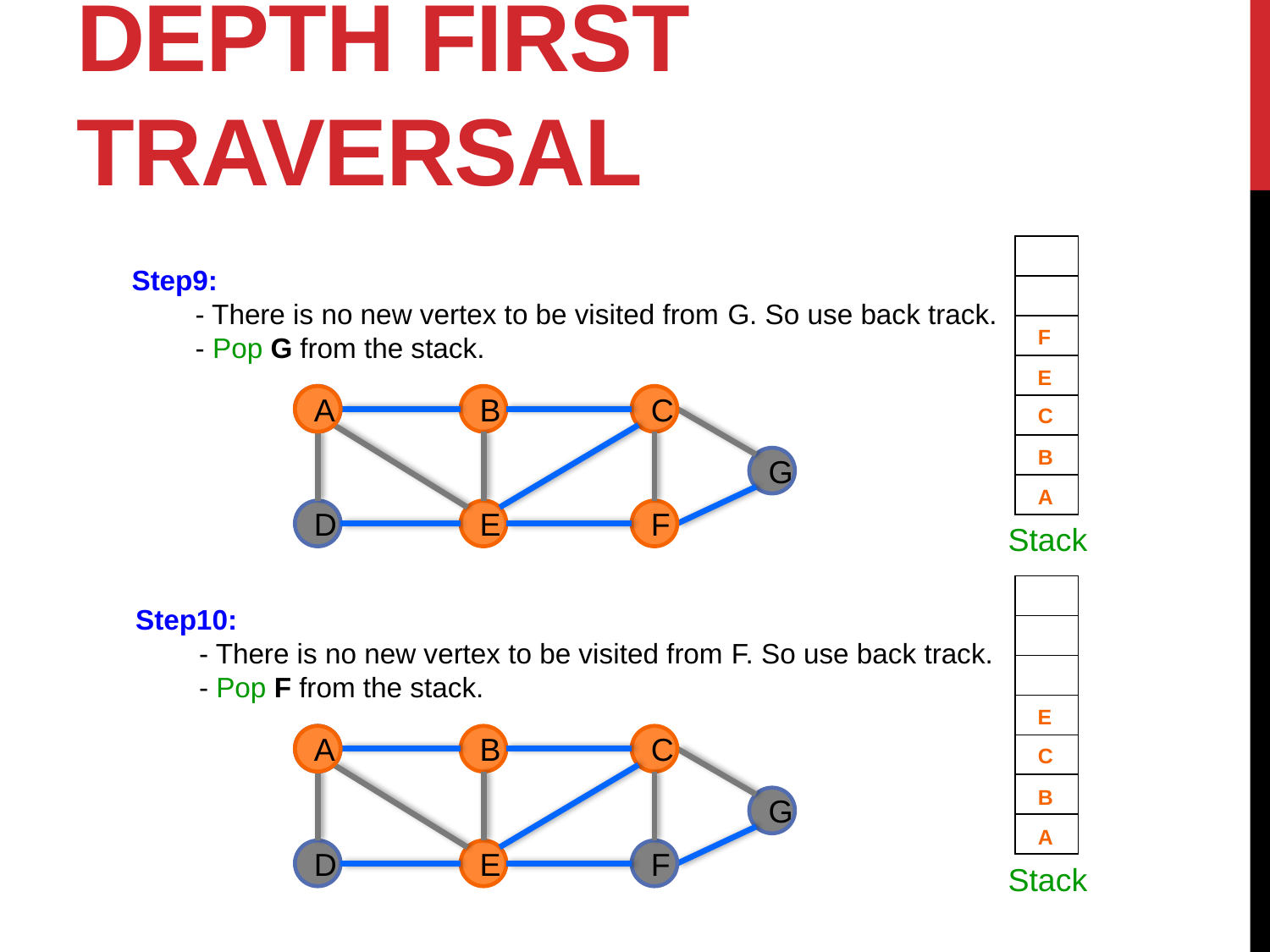

# Depth first traversal
|  |
| --- |
|  |
|  |
|  |
|  |
|  |
|  |
Step9:
- There is no new vertex to be visited from G. So use back track.
- Pop G from the stack.
F
E
A
A
B
C
C
B
G
A
D
E
F
Stack
|  |
| --- |
|  |
|  |
|  |
|  |
|  |
|  |
Step10:
- There is no new vertex to be visited from F. So use back track.
- Pop F from the stack.
E
C
B
A
A
A
B
C
G
D
E
F
Stack